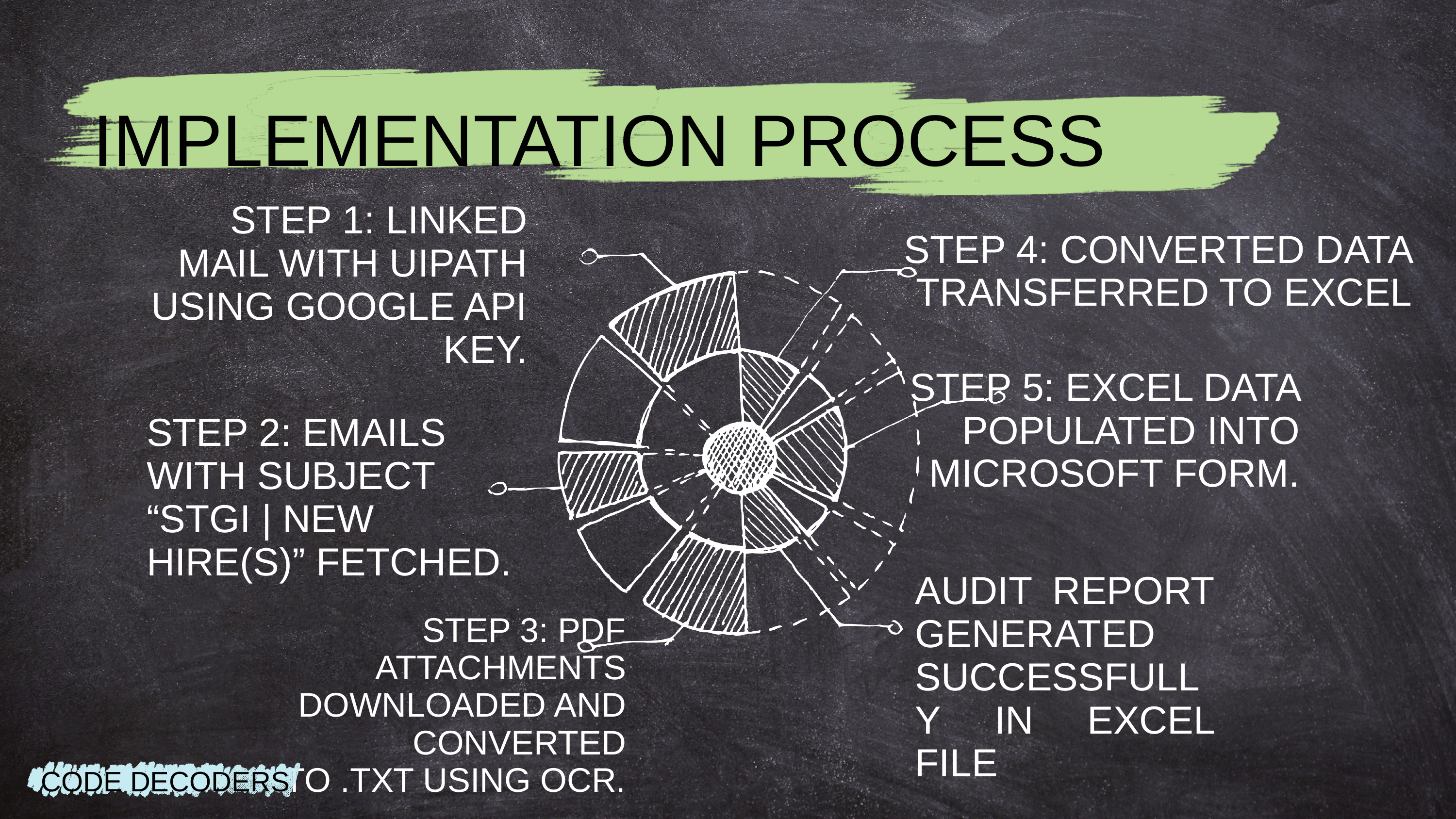

IMPLEMENTATION PROCESS
STEP 1: LINKED MAIL WITH UIPATH USING GOOGLE API KEY.
STEP 4: CONVERTED DATA TRANSFERRED TO EXCEL

STEP 5: EXCEL DATA POPULATED INTO MICROSOFT FORM.
STEP 2: EMAILS WITH SUBJECT “STGI | NEW HIRE(S)” FETCHED.
AUDIT REPORT GENERATED SUCCESSFULLY IN EXCEL FILE
STEP 3: PDF ATTACHMENTS DOWNLOADED AND CONVERTED TO .TXT USING OCR.

CODE DECODERS